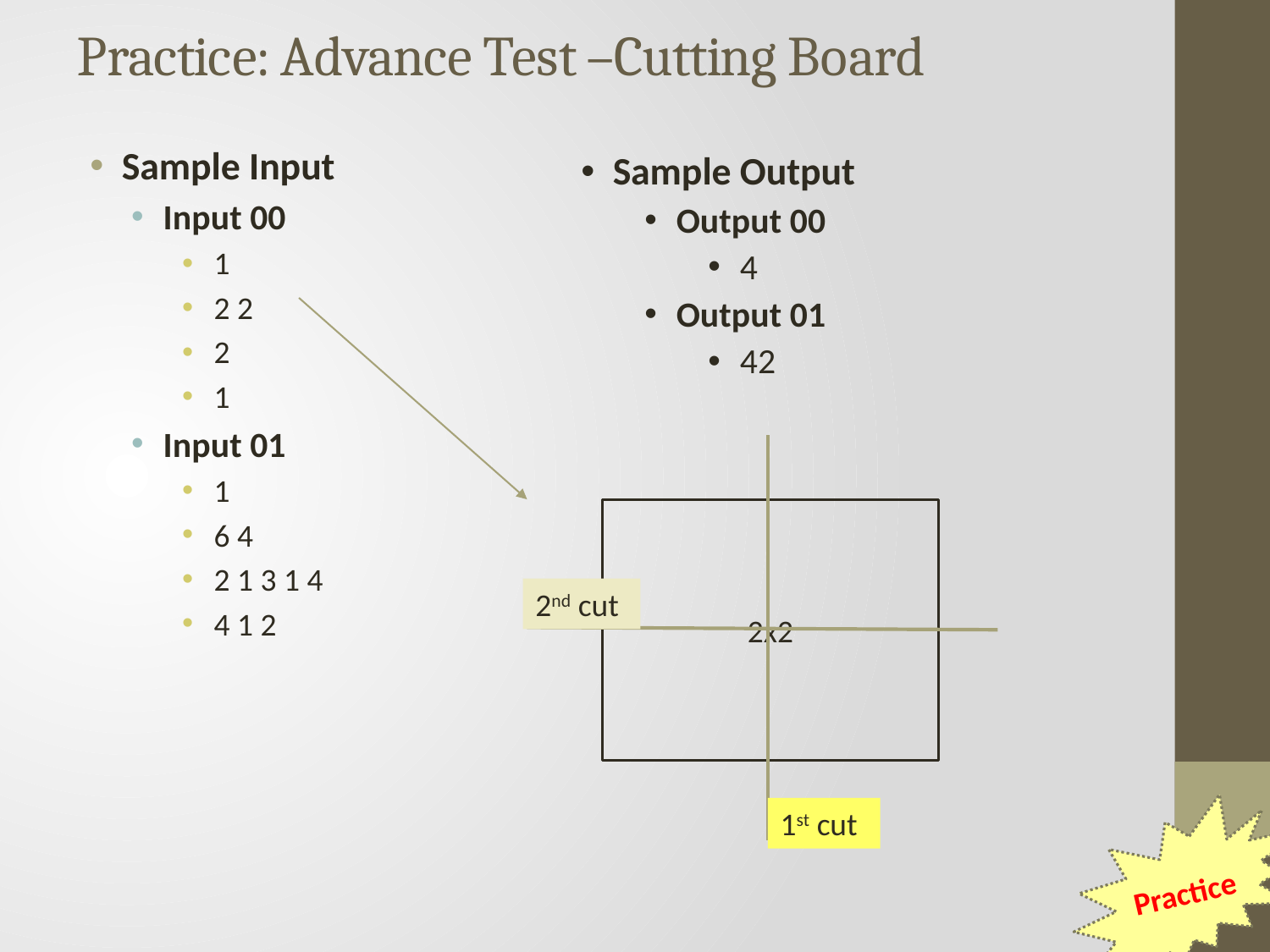

# Practice: Advance Test –Cutting Board
Sample Input
Input 00
1
2 2
2
1
Input 01
1
6 4
2 1 3 1 4
4 1 2

Sample Output
Output 00
4
Output 01
42

1st cut
2x2
2nd cut
Practice